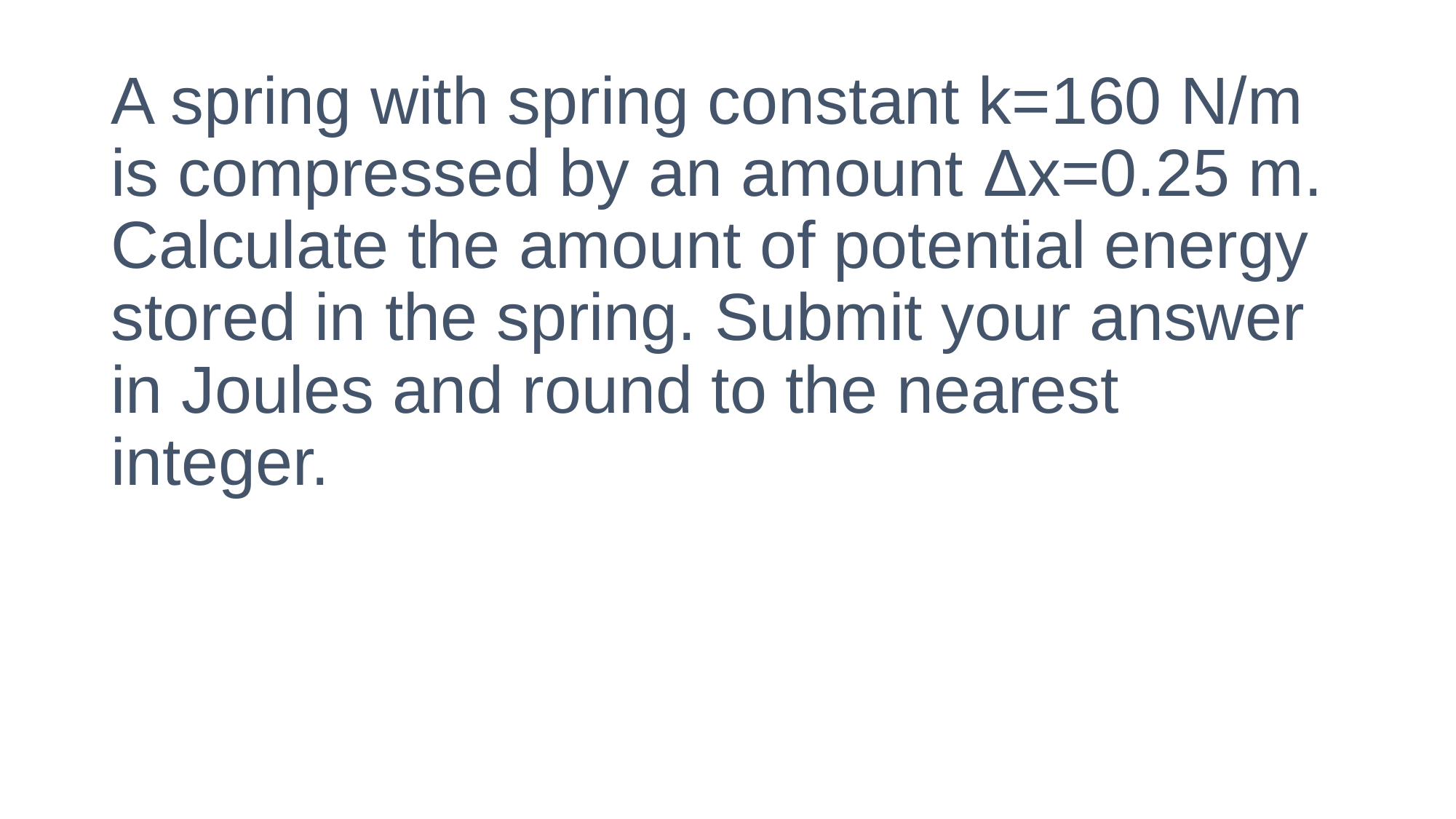

# A spring with spring constant k=160 N/m is compressed by an amount Δx=0.25 m. Calculate the amount of potential energy stored in the spring. Submit your answer in Joules and round to the nearest integer.